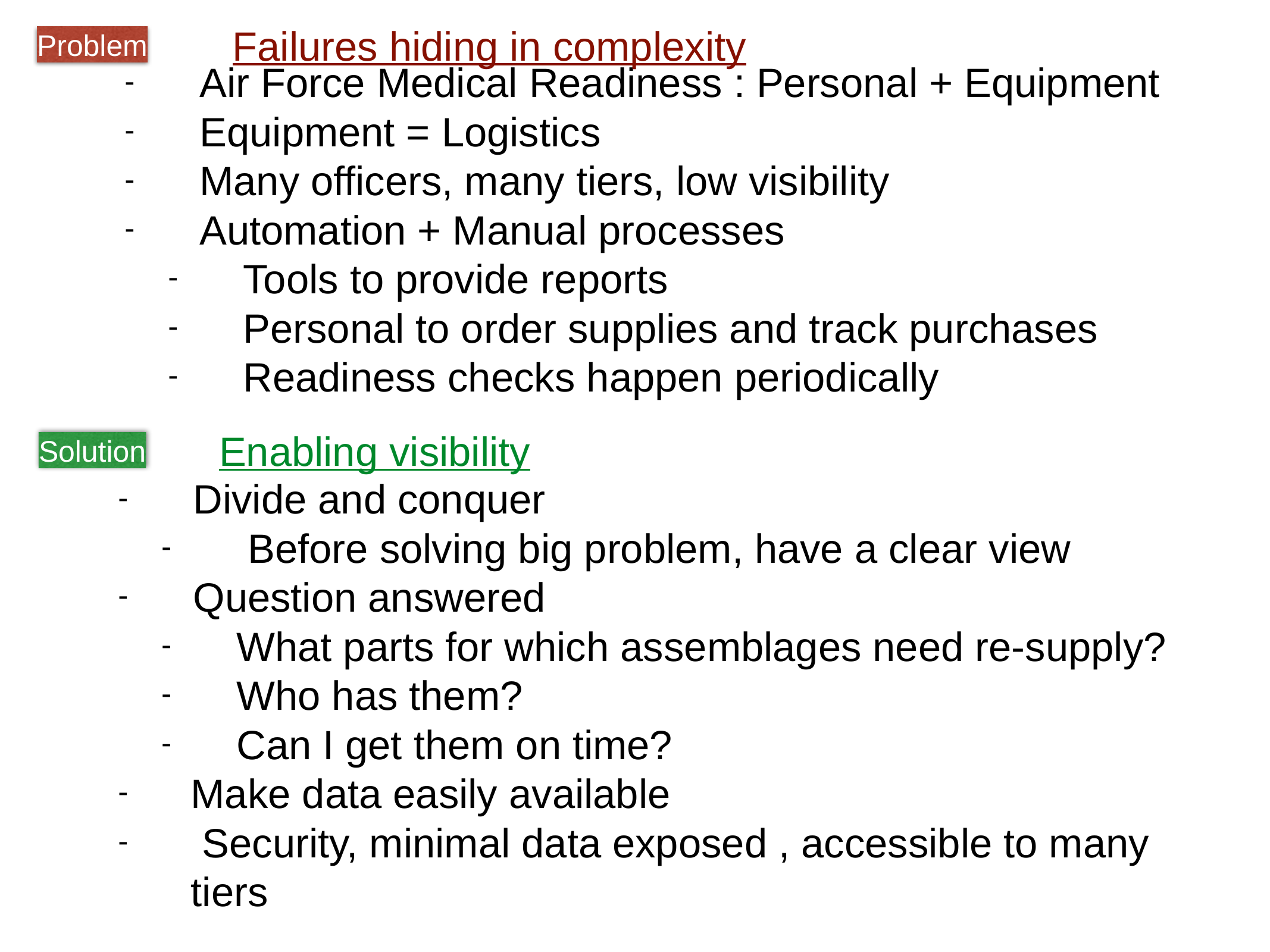

Failures hiding in complexity
Problem
Air Force Medical Readiness : Personal + Equipment
Equipment = Logistics
Many officers, many tiers, low visibility
Automation + Manual processes
Tools to provide reports
Personal to order supplies and track purchases
Readiness checks happen periodically
Enabling visibility
Solution
Divide and conquer
 Before solving big problem, have a clear view
Question answered
What parts for which assemblages need re-supply?
Who has them?
Can I get them on time?
Make data easily available
 Security, minimal data exposed , accessible to many tiers